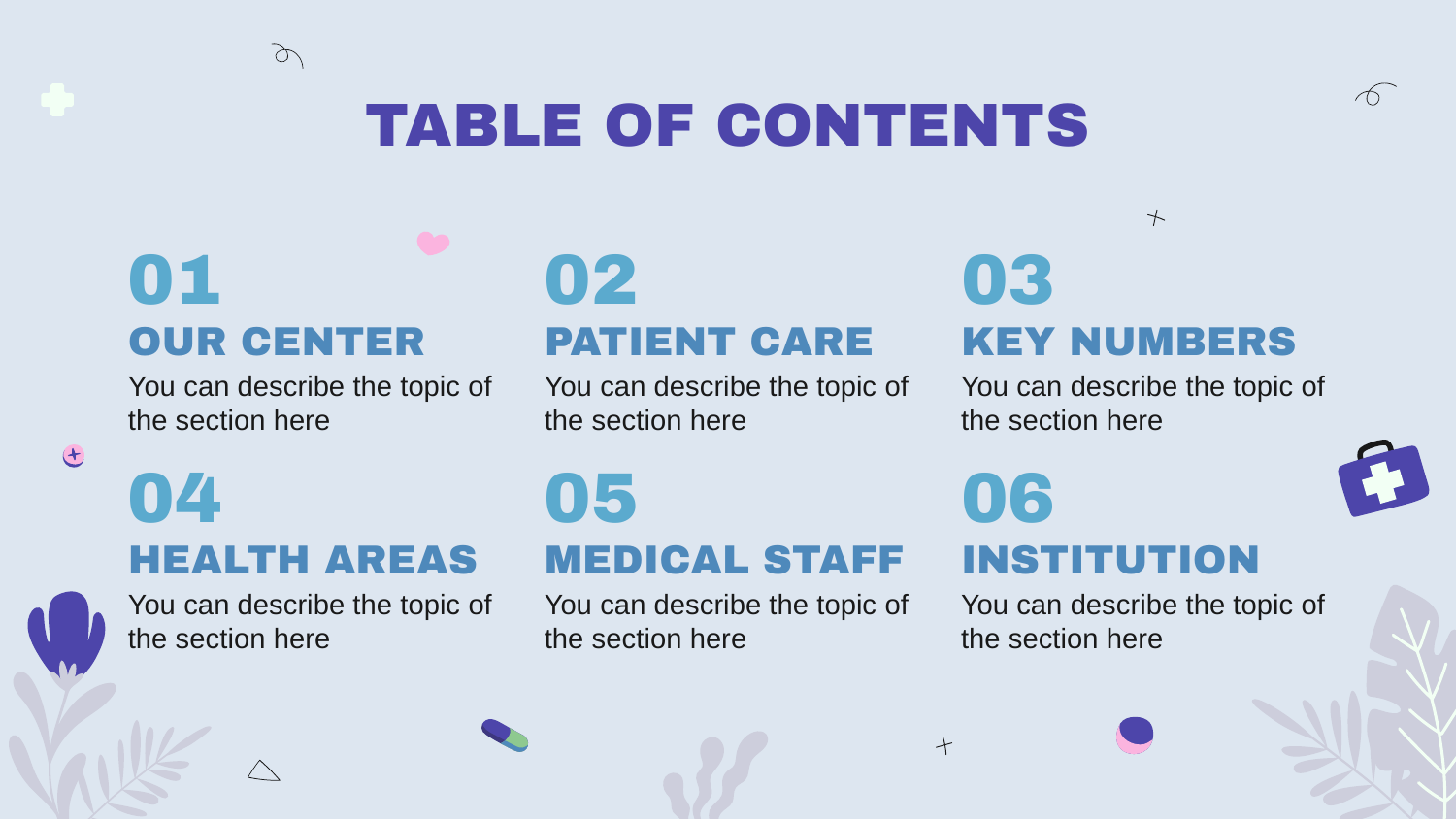

TABLE OF CONTENTS

# 01
02
03
OUR CENTER
PATIENT CARE
KEY NUMBERS
You can describe the topic of the section here
You can describe the topic of the section here
You can describe the topic of the section here
04
05
06
HEALTH AREAS
MEDICAL STAFF
INSTITUTION
You can describe the topic of the section here
You can describe the topic of the section here
You can describe the topic of the section here